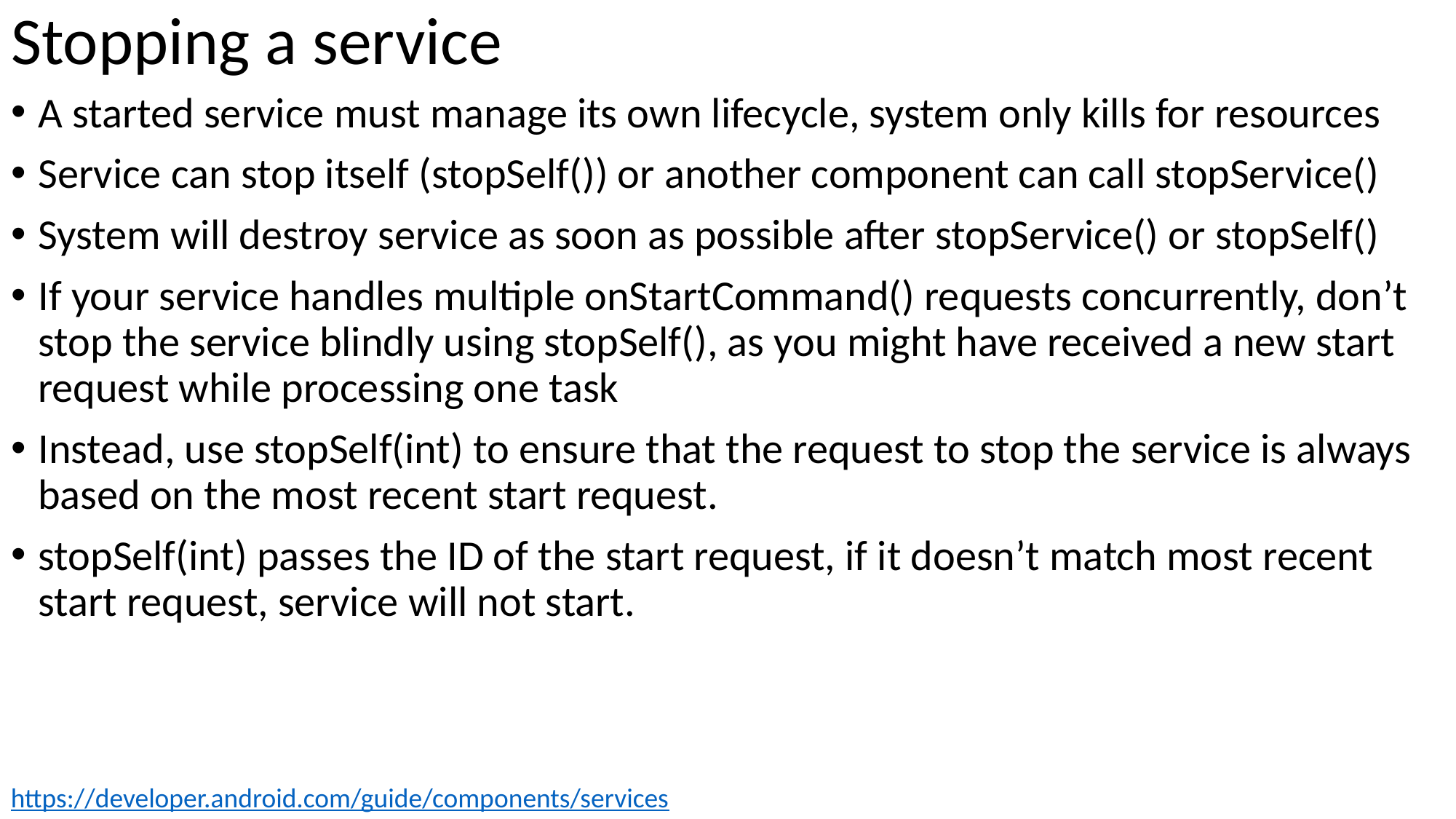

# Stopping a service
A started service must manage its own lifecycle, system only kills for resources
Service can stop itself (stopSelf()) or another component can call stopService()
System will destroy service as soon as possible after stopService() or stopSelf()
If your service handles multiple onStartCommand() requests concurrently, don’t stop the service blindly using stopSelf(), as you might have received a new start request while processing one task
Instead, use stopSelf(int) to ensure that the request to stop the service is always based on the most recent start request.
stopSelf(int) passes the ID of the start request, if it doesn’t match most recent start request, service will not start.
https://developer.android.com/guide/components/services